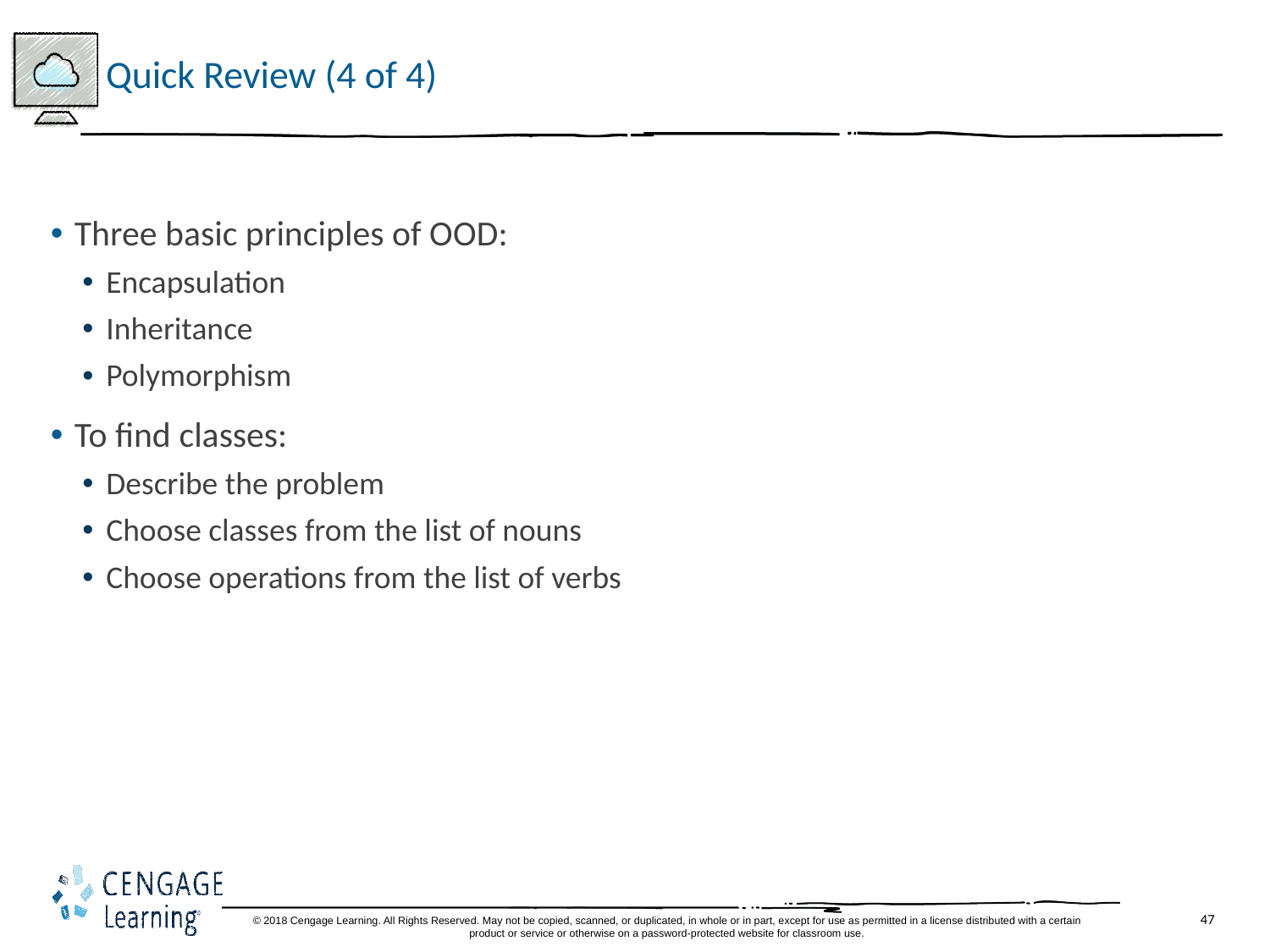

# Quick Review (4 of 4)
Three basic principles of OOD:
Encapsulation
Inheritance
Polymorphism
To find classes:
Describe the problem
Choose classes from the list of nouns
Choose operations from the list of verbs